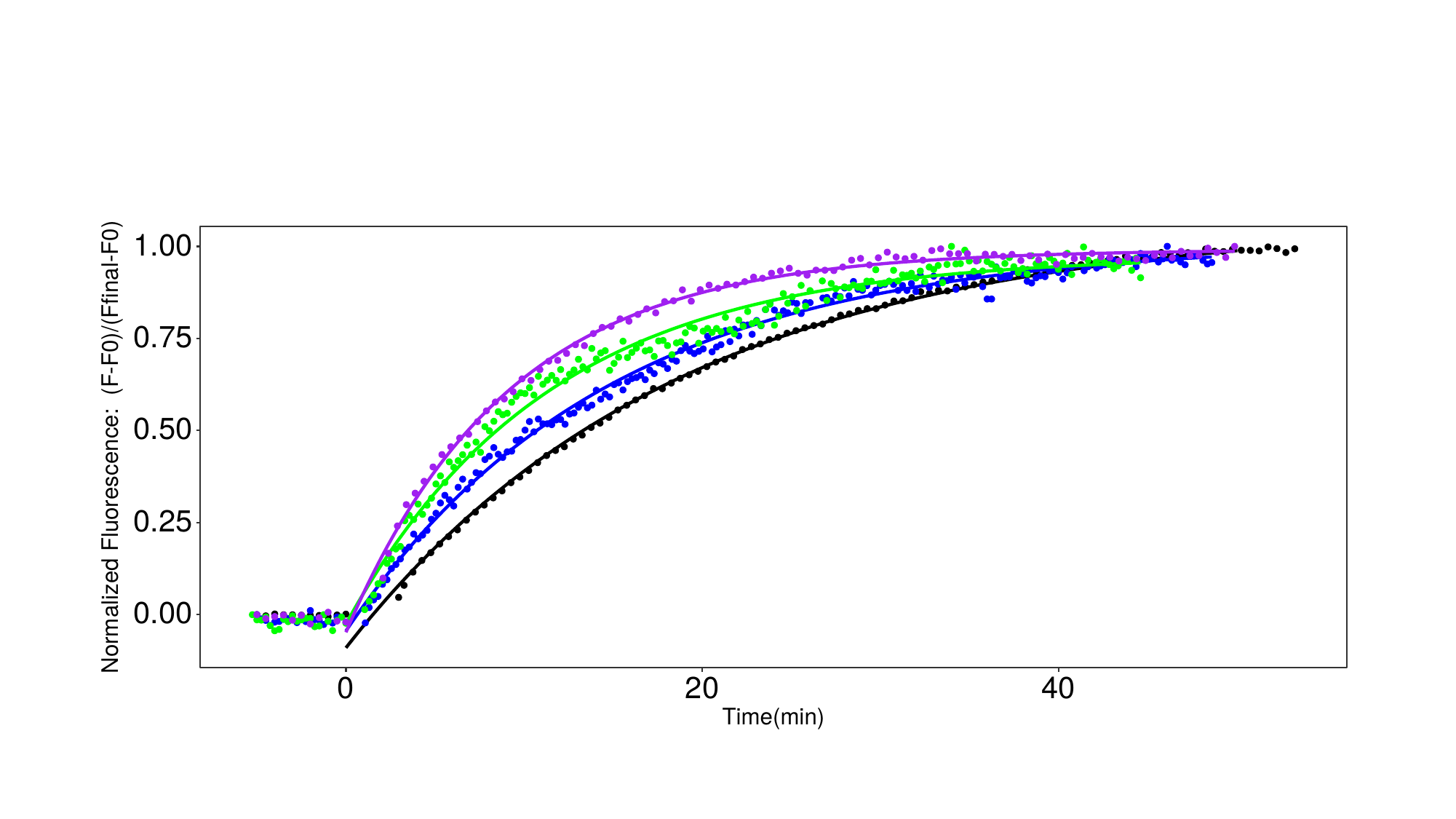

#

1.00

0.75

0.50

Normalized Fluorescence:  (F-F0)/(Ffinal-F0)

0.25

0.00

20
40
0
Time(min)

1.00

0.75

0.50

Normalized Fluorescence:  (F-F0)/(Ffinal-F0)

0.25

0.00

20
40
0
Time(min)

1.00

0.75

0.50

Normalized Fluorescence:  (F-F0)/(Ffinal-F0)

0.25

0.00

20
40
0
Time(min)

1.00

0.75

0.50

Normalized Fluorescence:  (F-F0)/(Ffinal-F0)

0.25

0.00

20
40
0
Time(min)

1.00

0.75

0.50

Normalized Fluorescence:  (F-F0)/(Ffinal-F0)

0.25

0.00

20
40
0
Time(min)